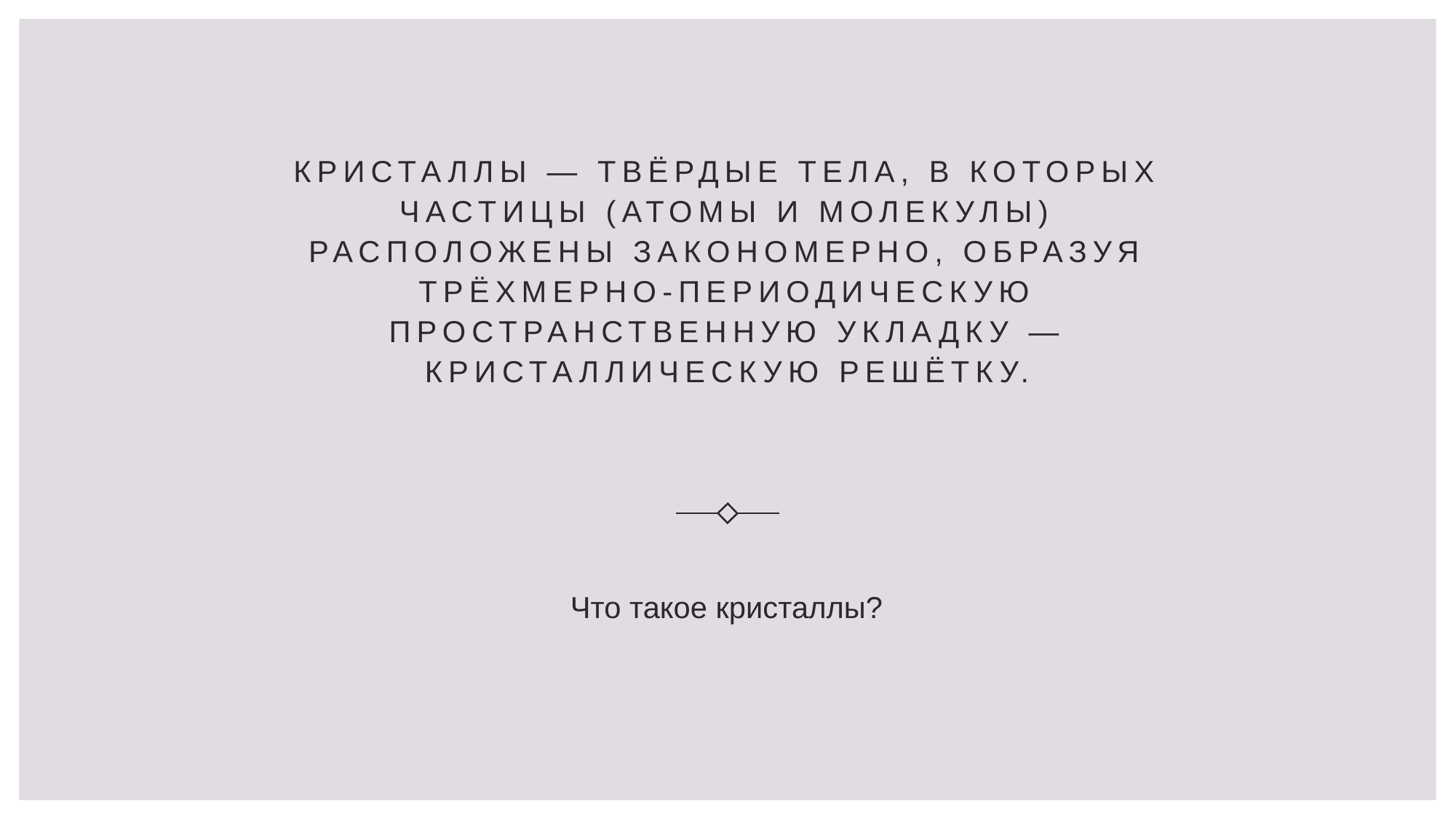

# Кристаллы — твёрдые тела, в которых частицы (атомы и молекулы) расположены закономерно, образуя трёхмерно-периодическую пространственную укладку — кристаллическую решётку.
Что такое кристаллы?